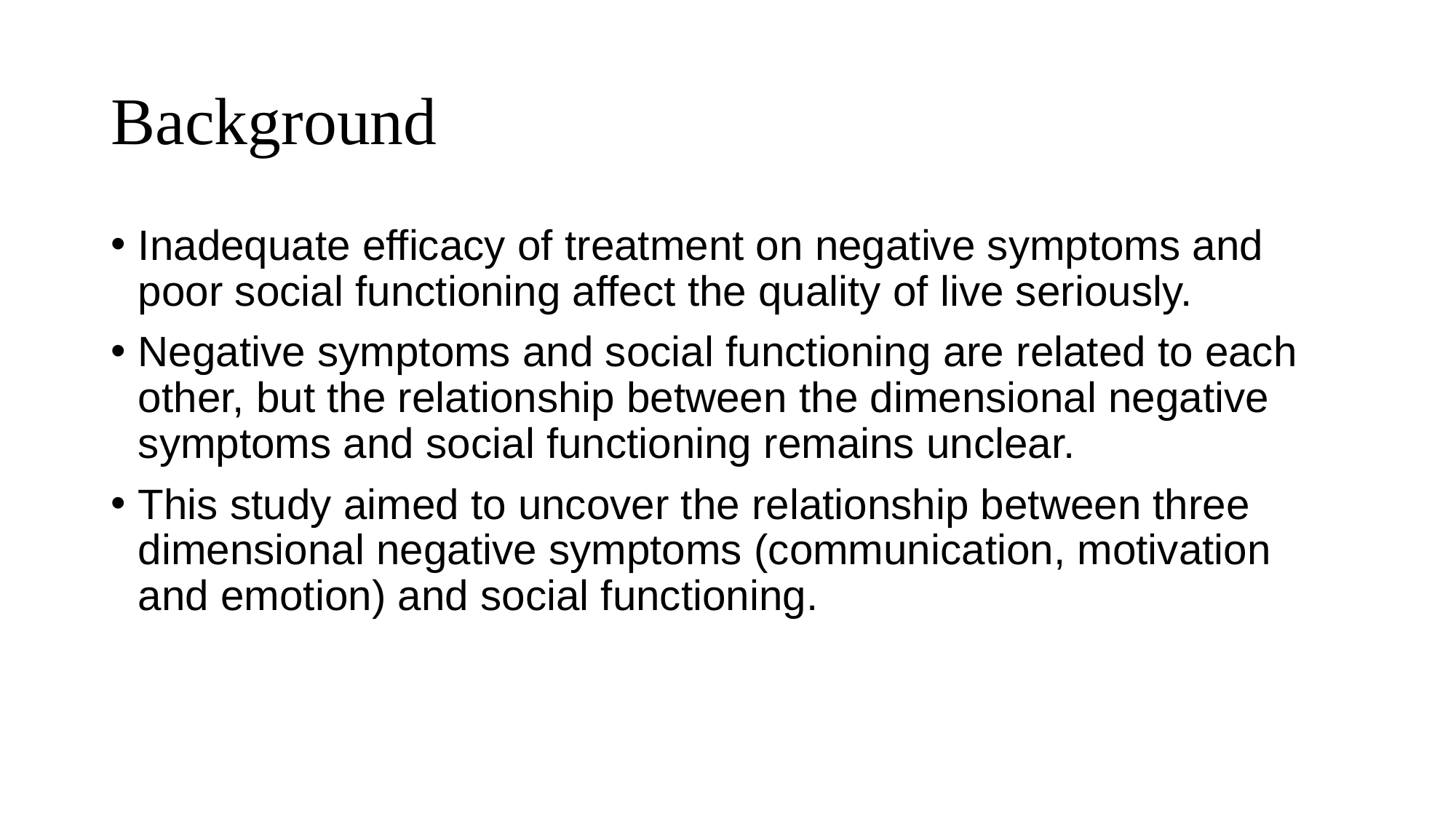

# Background
Inadequate efficacy of treatment on negative symptoms and poor social functioning affect the quality of live seriously.
Negative symptoms and social functioning are related to each other, but the relationship between the dimensional negative symptoms and social functioning remains unclear.
This study aimed to uncover the relationship between three dimensional negative symptoms (communication, motivation and emotion) and social functioning.